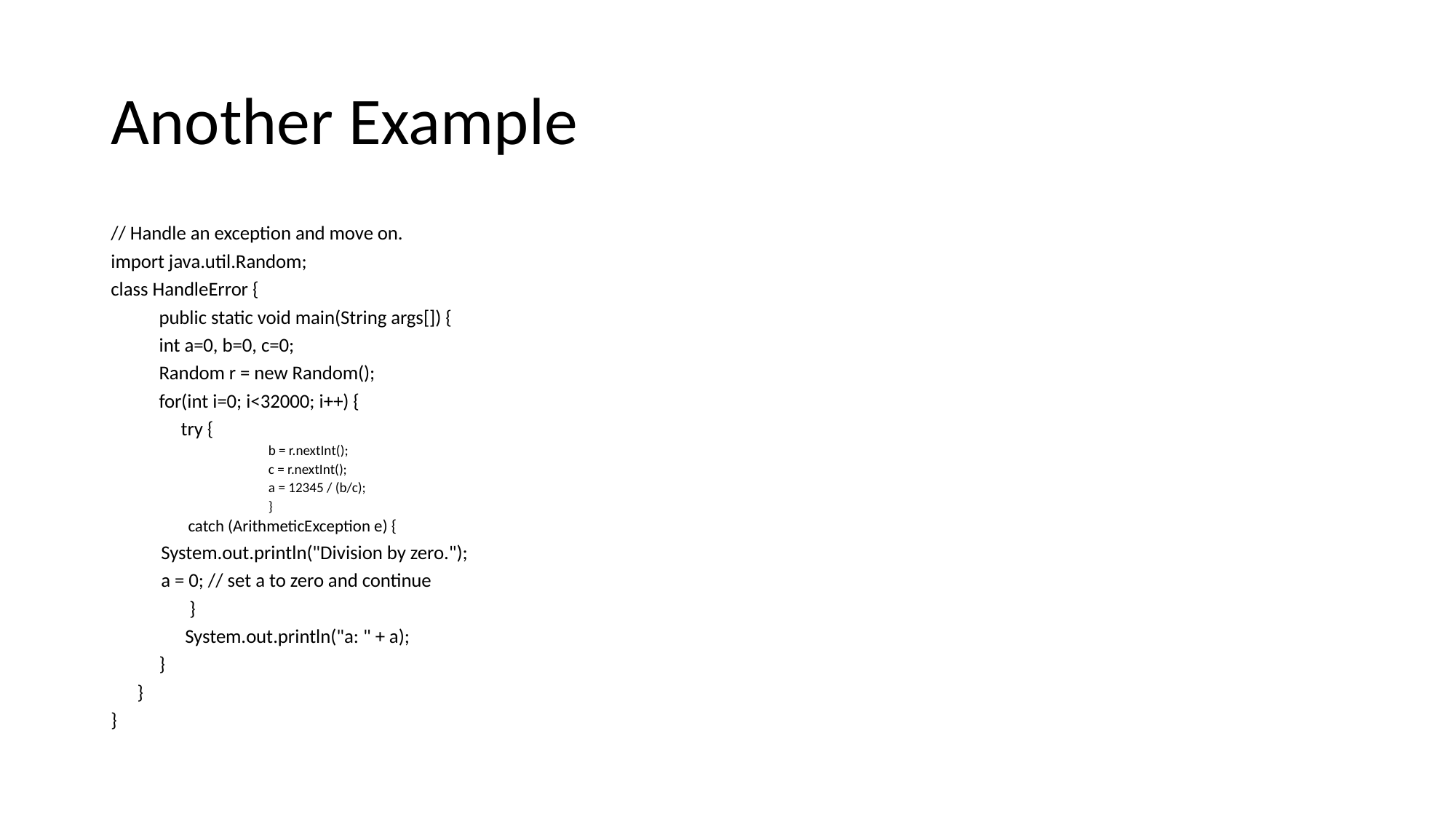

# Another Example
// Handle an exception and move on.
import java.util.Random;
class HandleError {
           public static void main(String args[]) {
           int a=0, b=0, c=0;
           Random r = new Random();
           for(int i=0; i<32000; i++) {
                try {
 b = r.nextInt();
 c = r.nextInt();
 a = 12345 / (b/c);
 }
catch (ArithmeticException e) {
 	System.out.println("Division by zero.");
	a = 0; // set a to zero and continue
                  }
                 System.out.println("a: " + a);
           }
      }
}